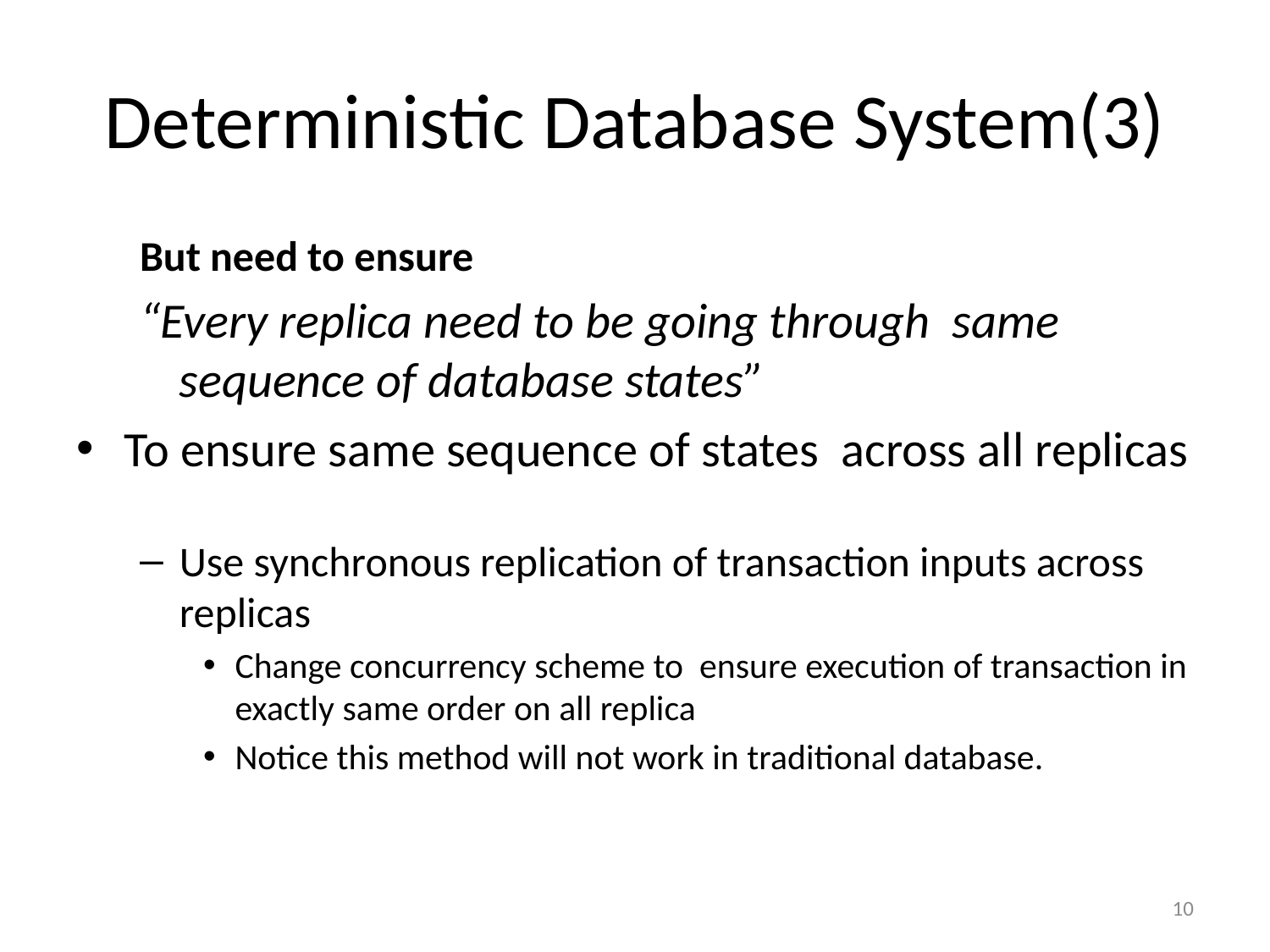

# Deterministic Database System(3)
But need to ensure
“Every replica need to be going through  same sequence of database states”
To ensure same sequence of states  across all replicas

Use synchronous replication of transaction inputs across replicas
Change concurrency scheme to  ensure execution of transaction in exactly same order on all replica
Notice this method will not work in traditional database.

10